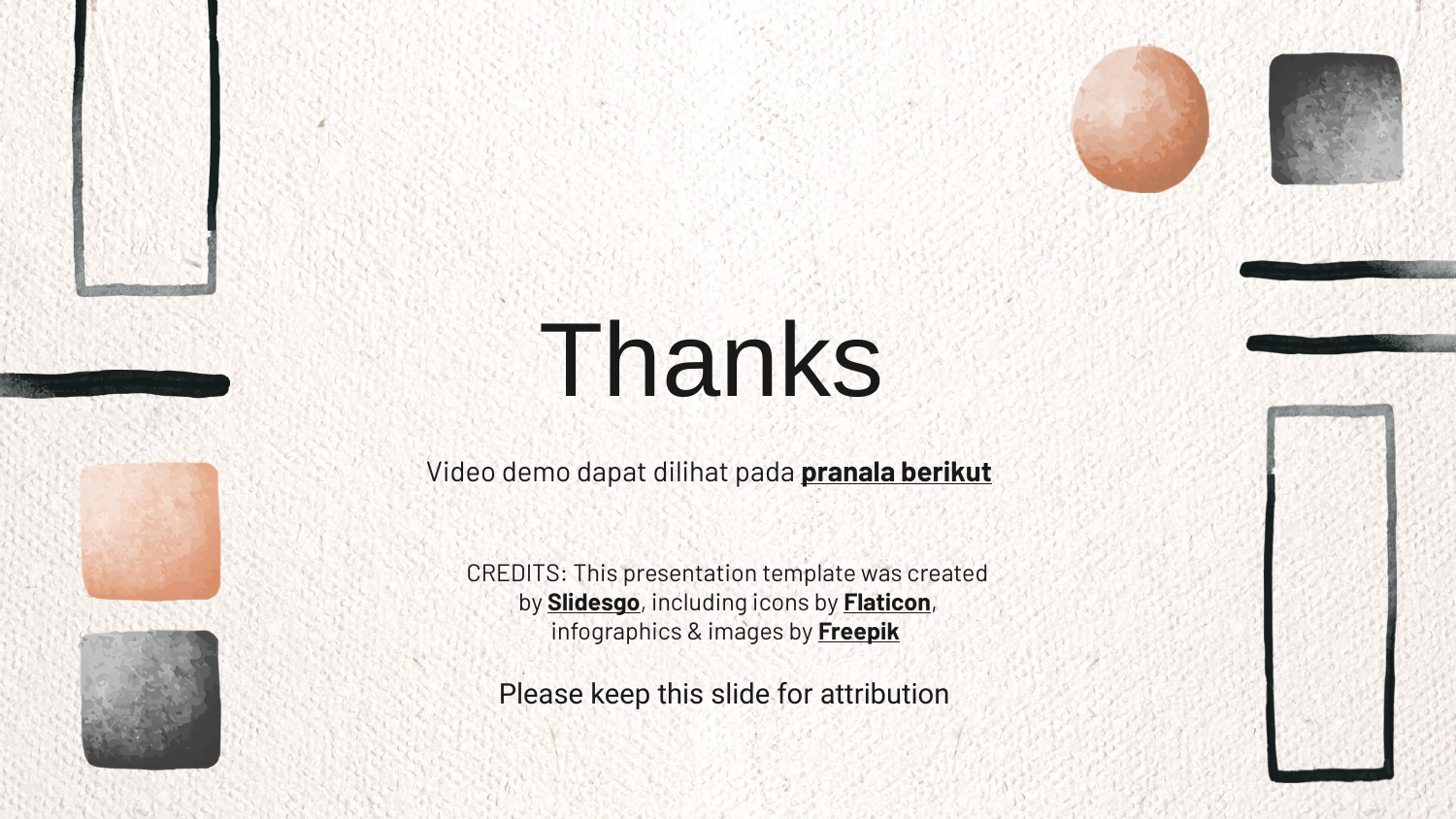

# Thanks
Video demo dapat dilihat pada pranala berikut
Please keep this slide for attribution